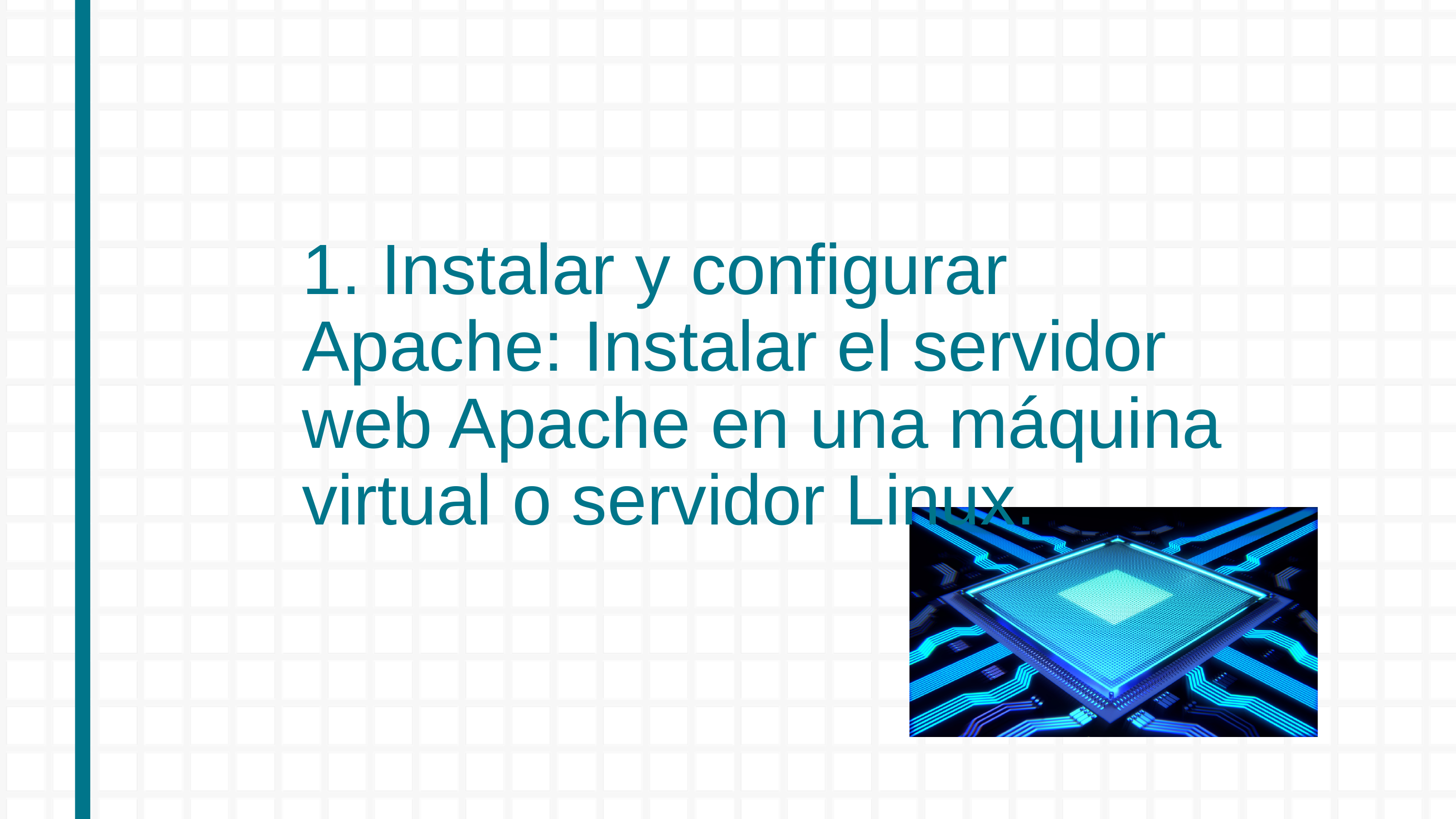

1. Instalar y configurar Apache: Instalar el servidor web Apache en una máquina virtual o servidor Linux.